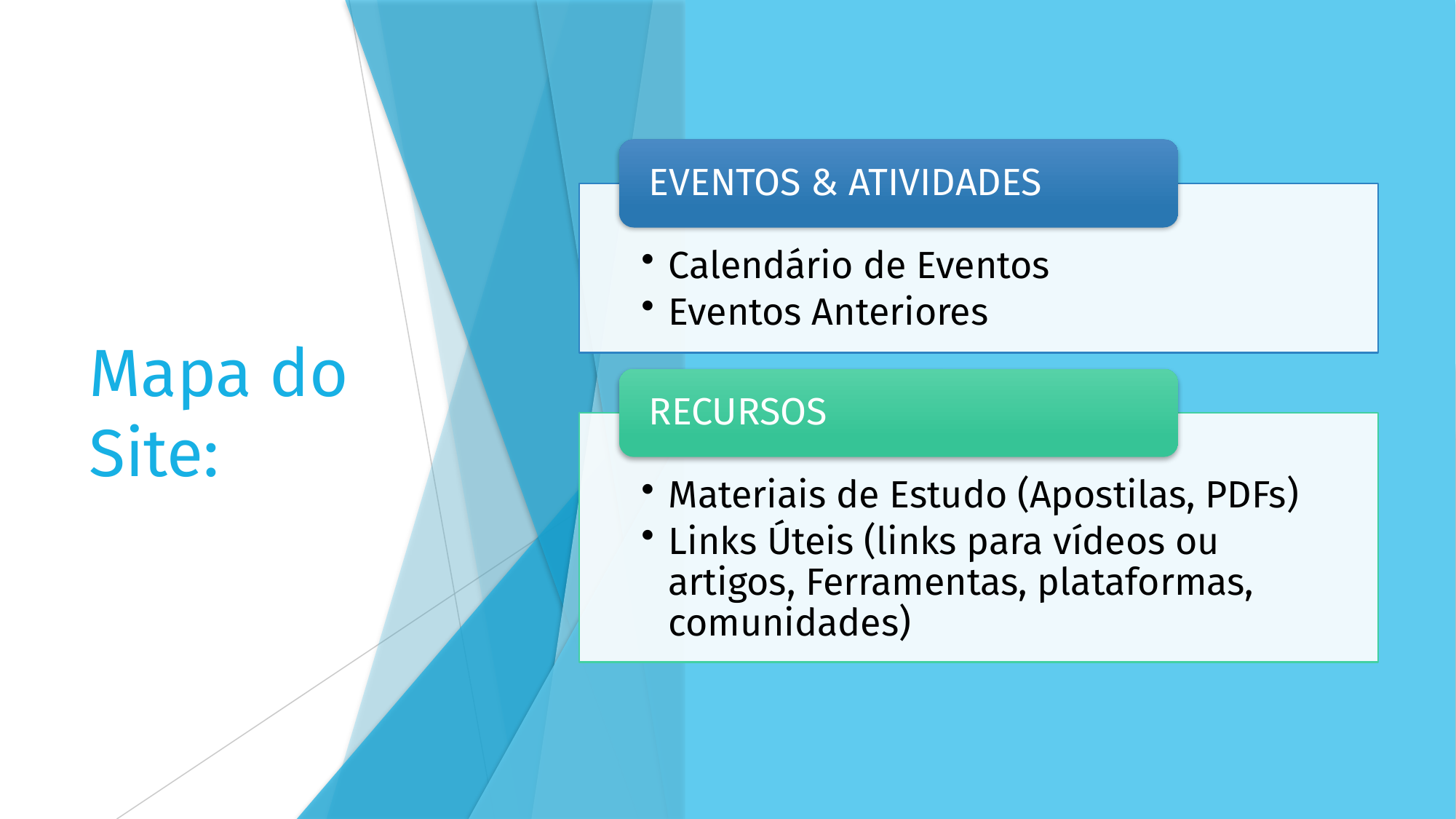

Calendário de Eventos
Eventos Anteriores
EVENTOS & ATIVIDADES
Materiais de Estudo (Apostilas, PDFs)
Links Úteis (links para vídeos ou artigos, Ferramentas, plataformas, comunidades)
RECURSOS
# Mapa do Site: